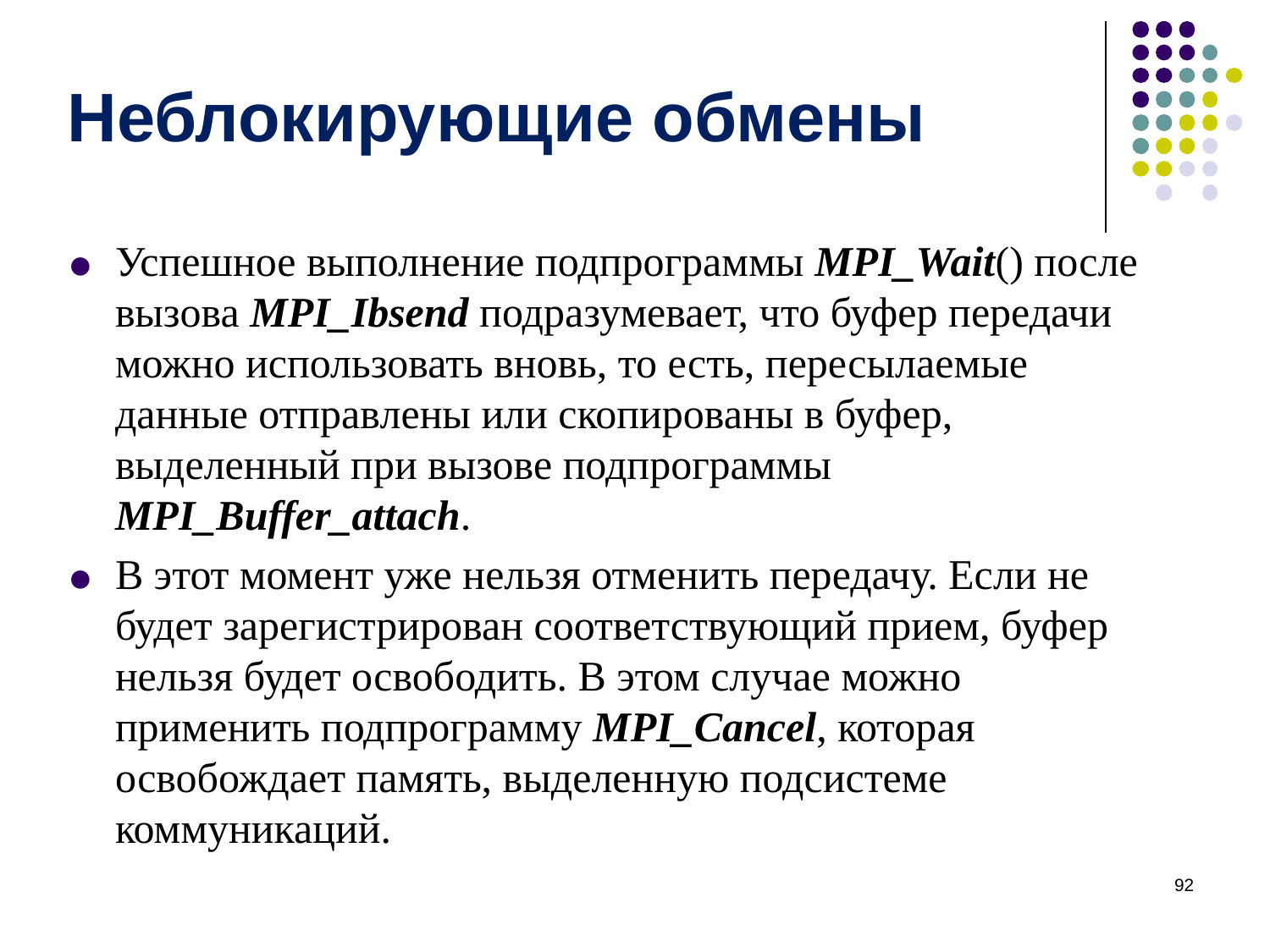

# Неблокирующие обмены
Успешное выполнение подпрограммы MPI_Wait() после вызова MPI_Ibsend подразумевает, что буфер передачи можно использовать вновь, то есть, пересылаемые данные отправлены или скопированы в буфер, выделенный при вызове подпрограммы MPI_Buffer_attach.
В этот момент уже нельзя отменить передачу. Если не будет зарегистрирован соответствующий прием, буфер нельзя будет освободить. В этом случае можно применить подпрограмму MPI_Cancel, которая освобождает память, выделенную подсистеме коммуникаций.
92